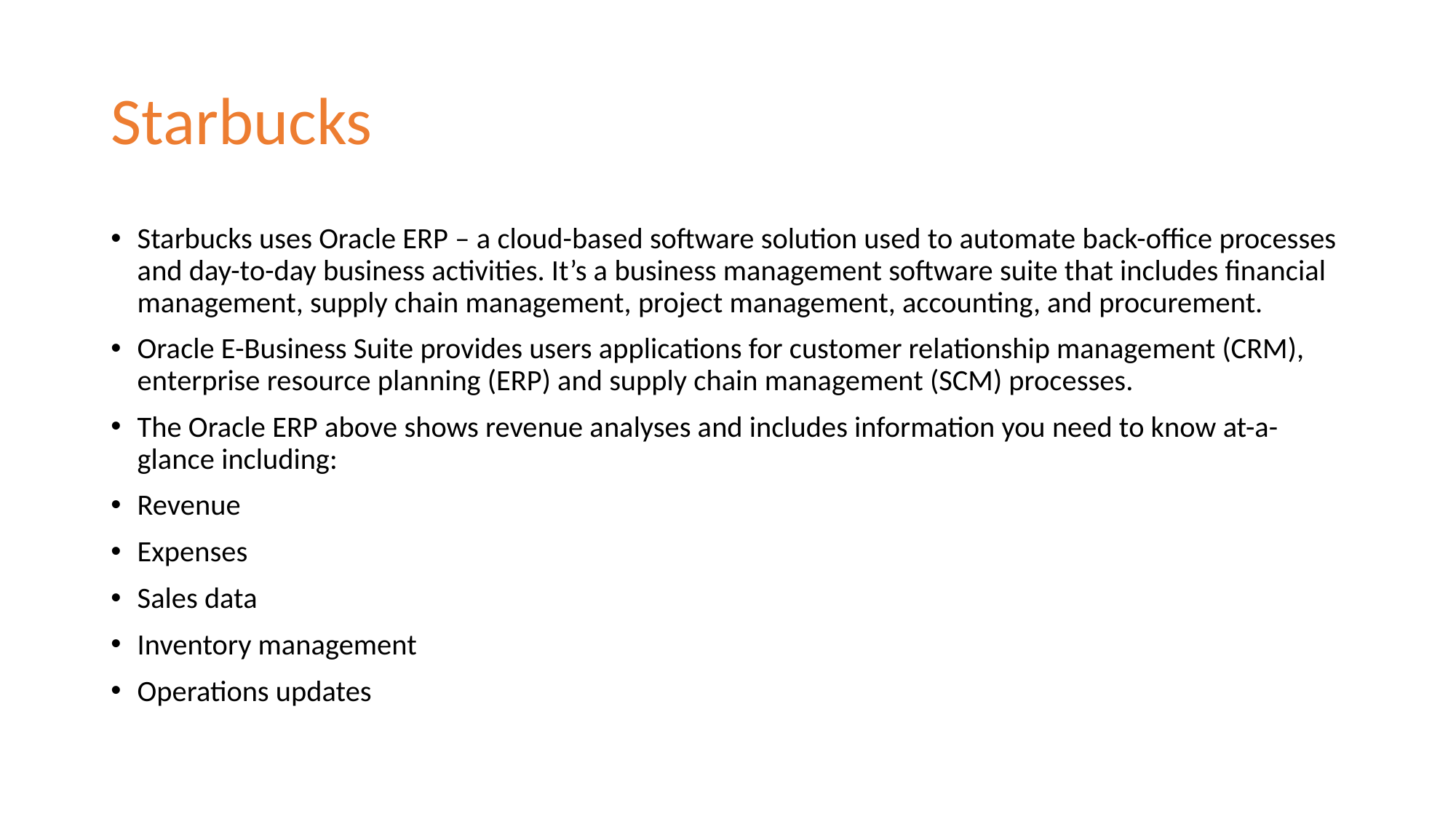

# Starbucks
Starbucks uses Oracle ERP – a cloud-based software solution used to automate back-office processes and day-to-day business activities. It’s a business management software suite that includes financial management, supply chain management, project management, accounting, and procurement.
Oracle E-Business Suite provides users applications for customer relationship management (CRM), enterprise resource planning (ERP) and supply chain management (SCM) processes.
The Oracle ERP above shows revenue analyses and includes information you need to know at-a-glance including:
Revenue
Expenses
Sales data
Inventory management
Operations updates